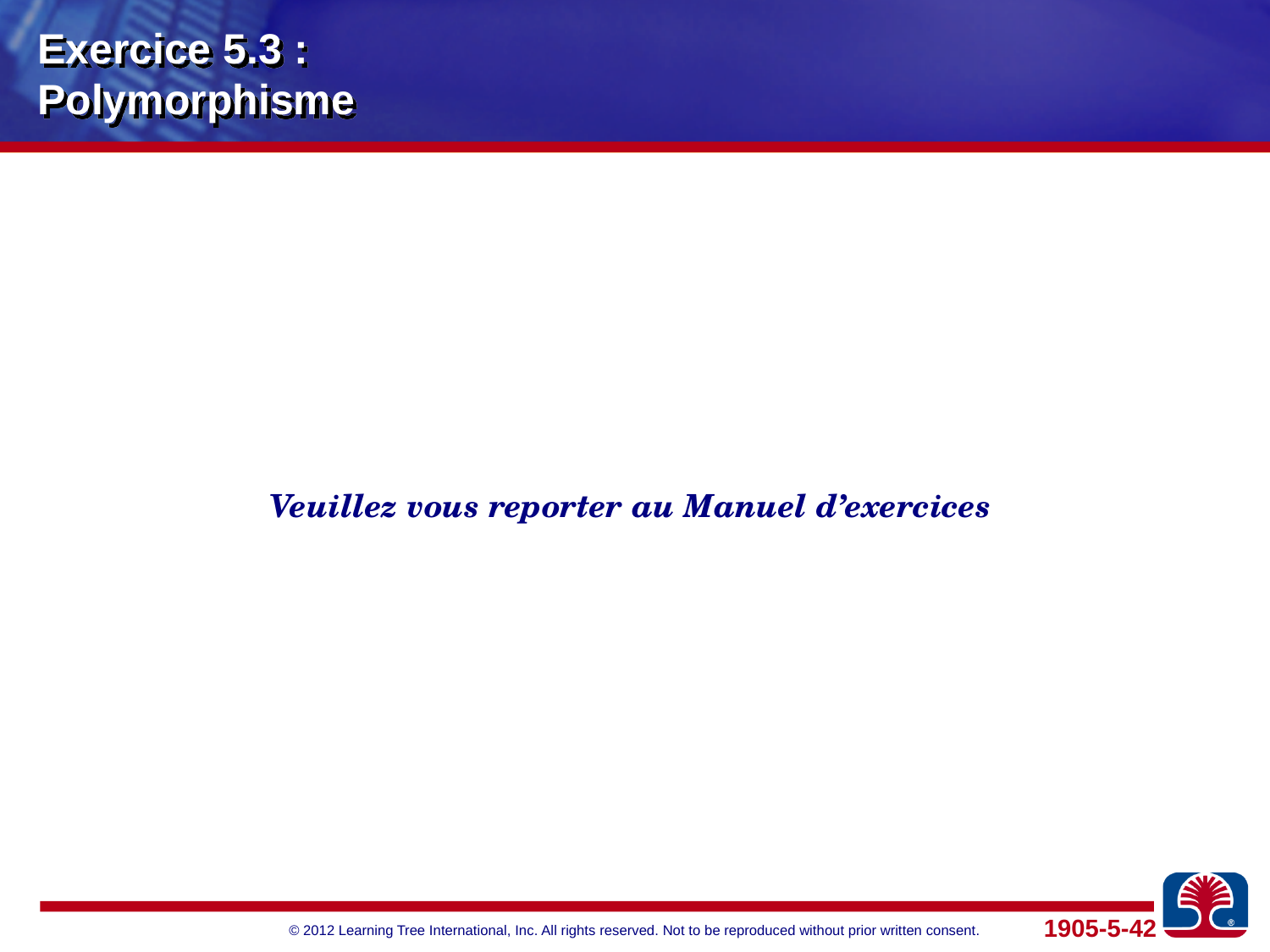

# Exercice 5.3 : Polymorphisme
Veuillez vous reporter au Manuel d’exercices